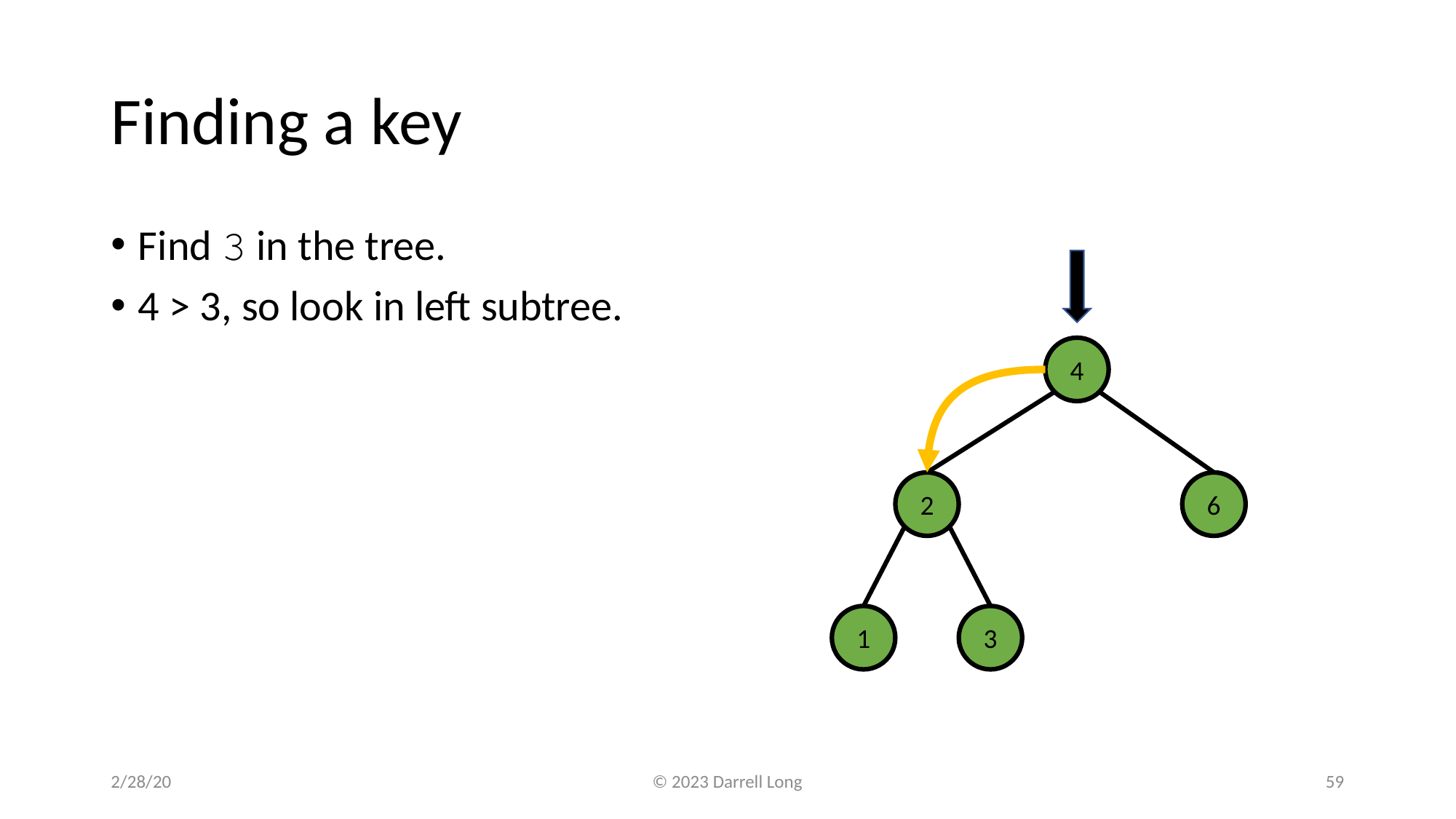

# Finding a key
Find 3 in the tree.
4 > 3, so look in left subtree.

4
2
6
1
3
2/28/20
© 2023 Darrell Long
59